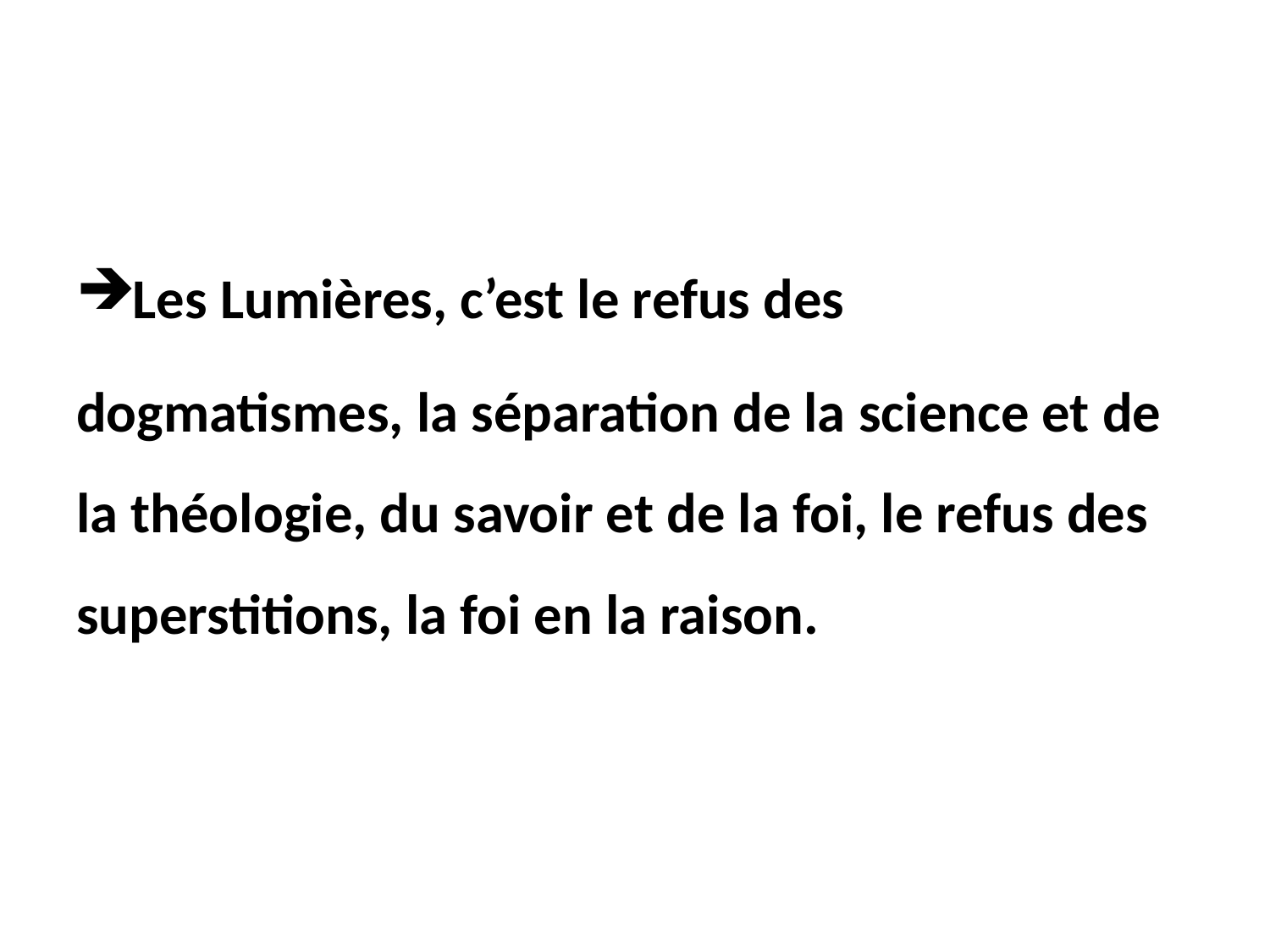

#
Les Lumières, c’est le refus des
dogmatismes, la séparation de la science et de la théologie, du savoir et de la foi, le refus des superstitions, la foi en la raison.